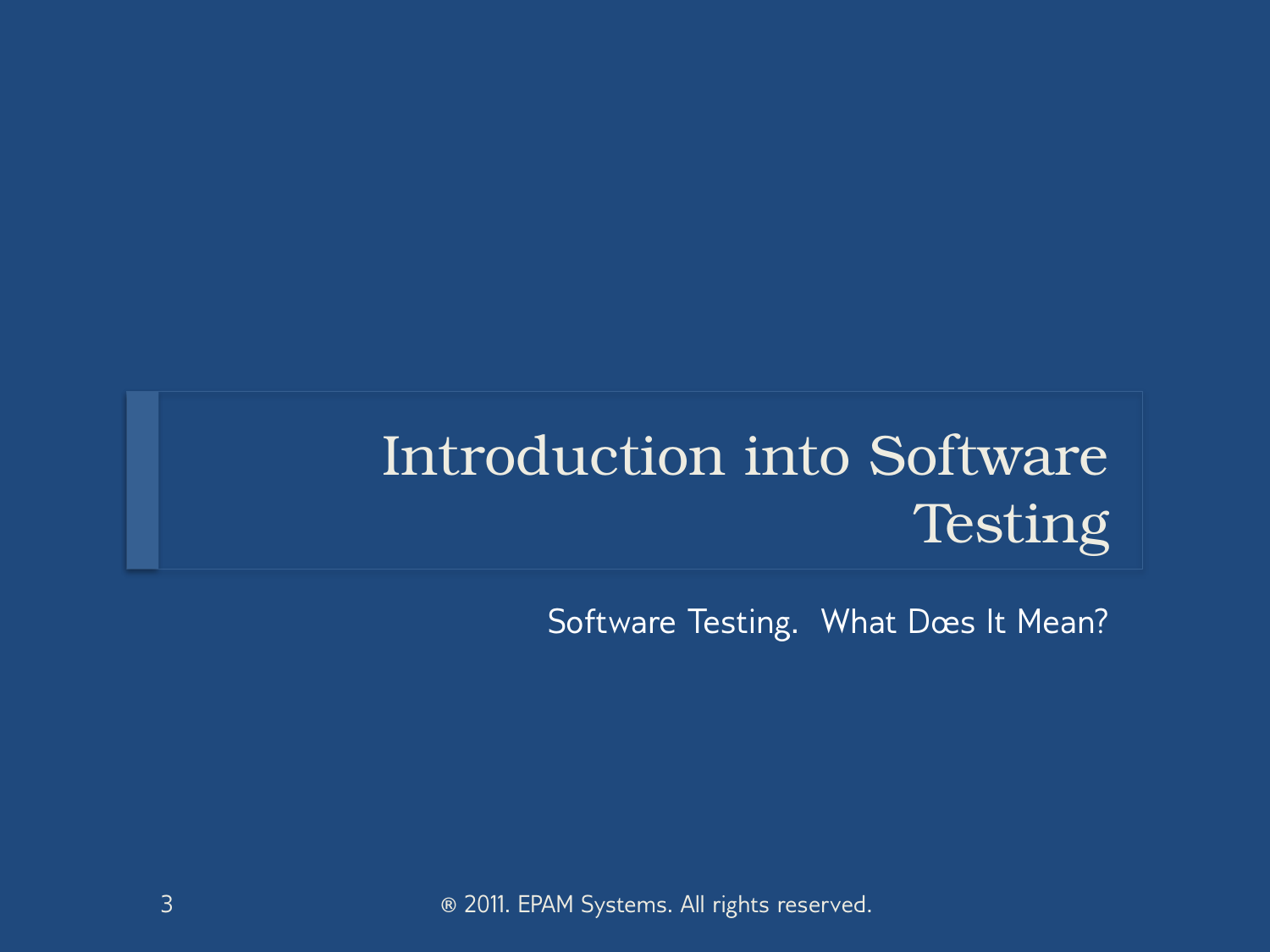

# Introduction into Software Testing
Software Testing.  What Does It Mean?
3
® 2011. EPAM Systems. All rights reserved.